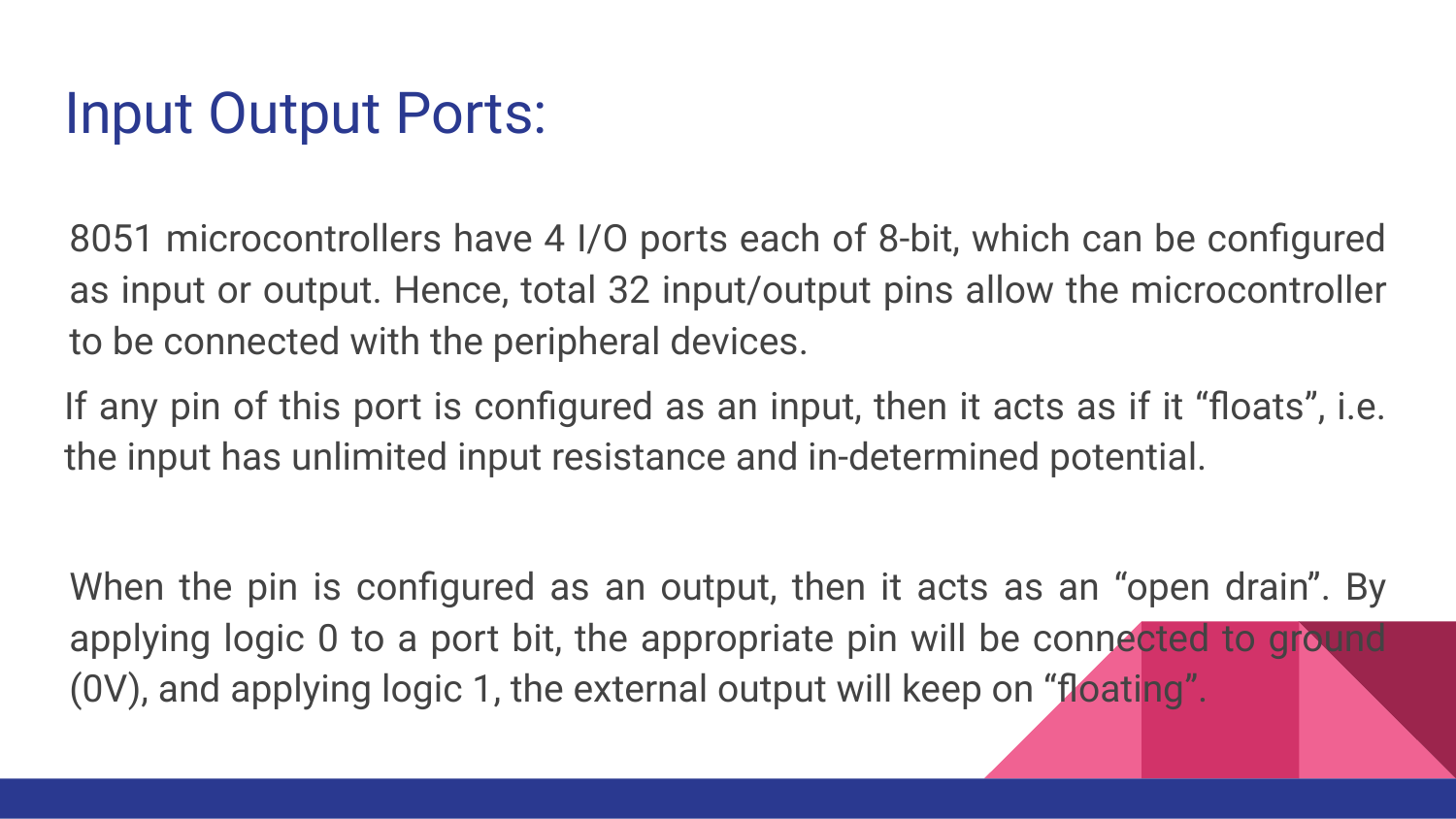

# Input Output Ports:
8051 microcontrollers have 4 I/O ports each of 8-bit, which can be configured as input or output. Hence, total 32 input/output pins allow the microcontroller to be connected with the peripheral devices.
If any pin of this port is configured as an input, then it acts as if it “floats”, i.e. the input has unlimited input resistance and in-determined potential.

When the pin is configured as an output, then it acts as an “open drain”. By applying logic 0 to a port bit, the appropriate pin will be connected to ground (0V), and applying logic 1, the external output will keep on “floating”.